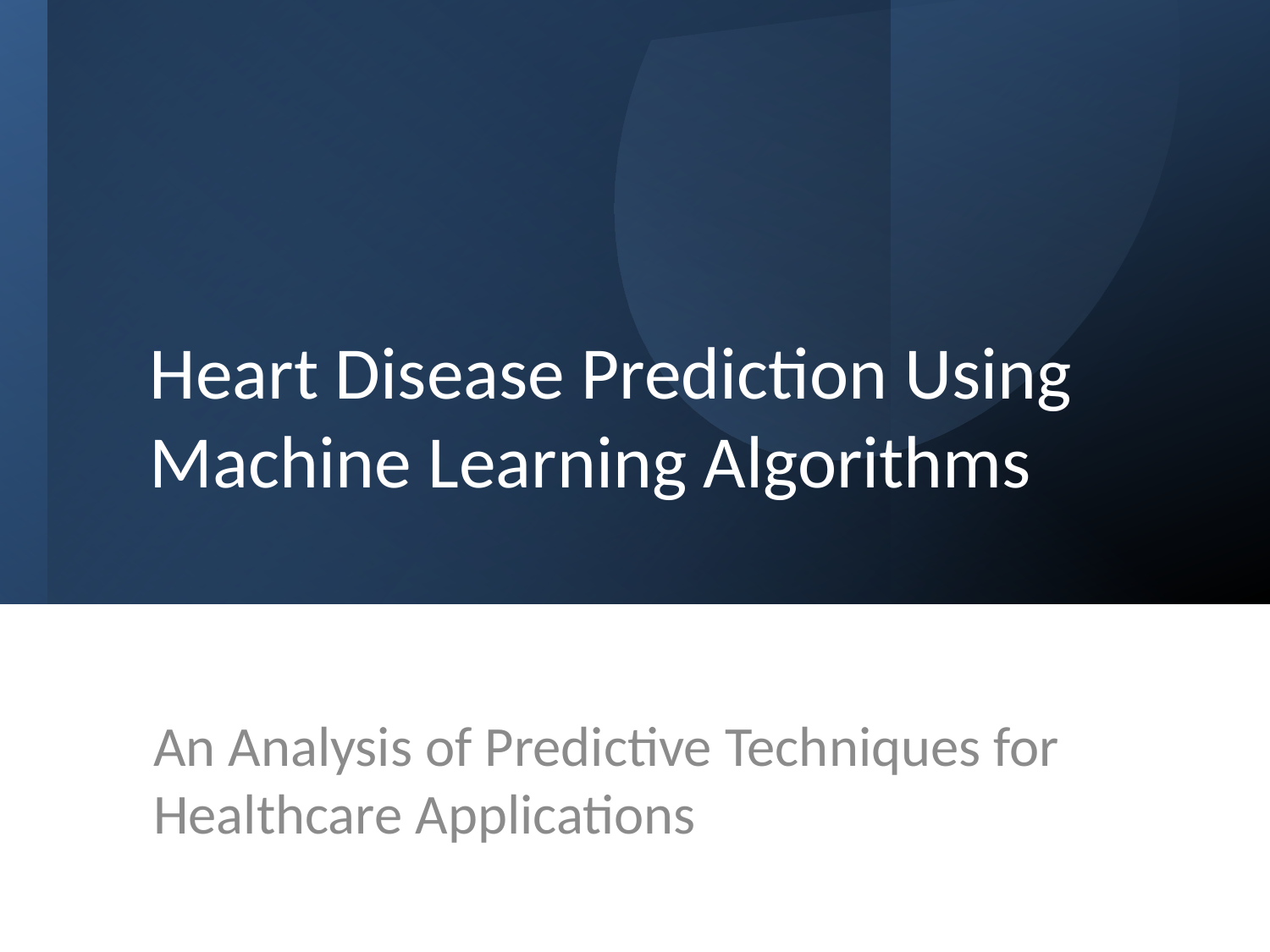

# Heart Disease Prediction Using Machine Learning Algorithms
An Analysis of Predictive Techniques for Healthcare Applications